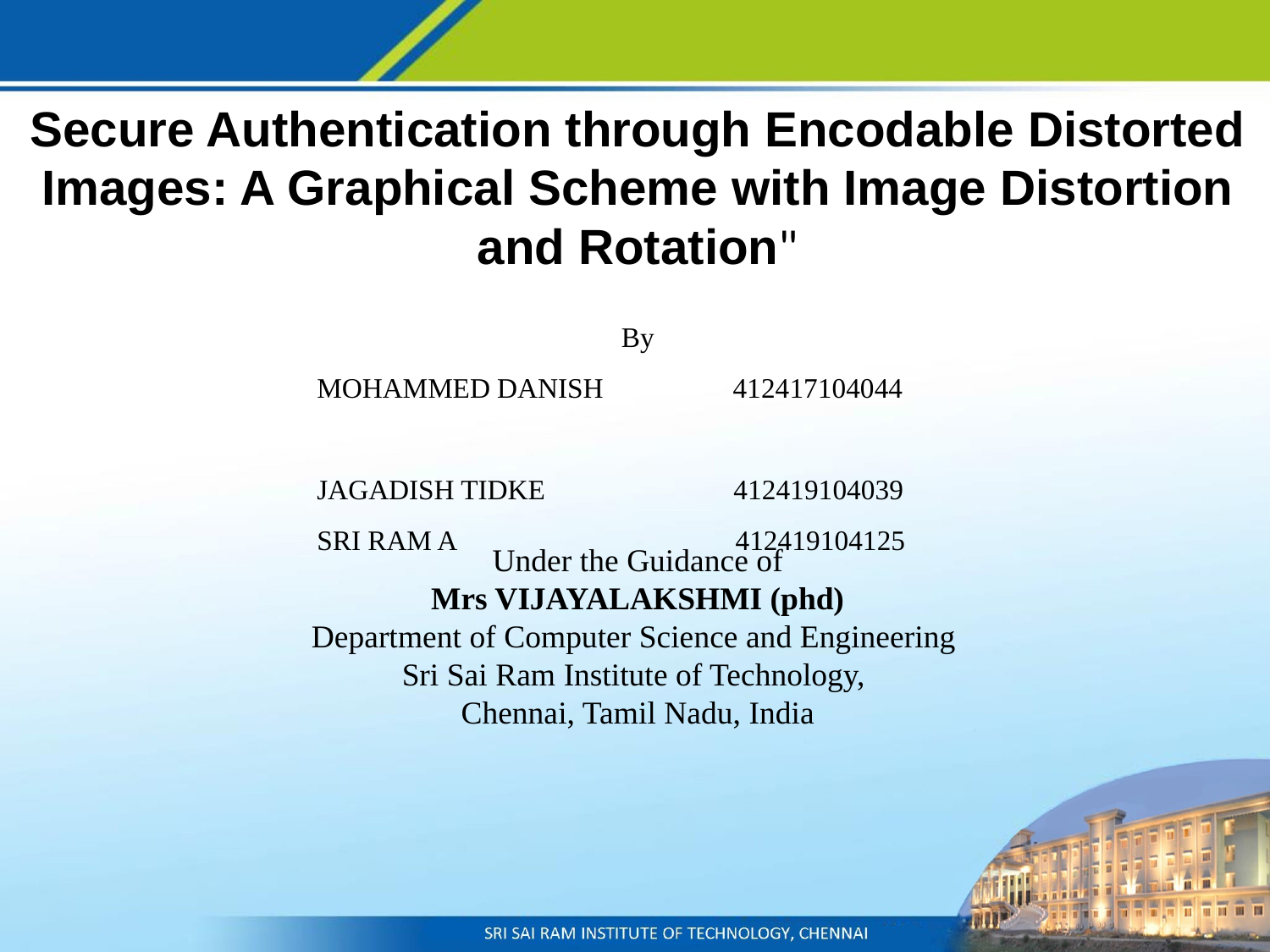

Secure Authentication through Encodable Distorted Images: A Graphical Scheme with Image Distortion and Rotation"
By
MOHAMMED DANISH 	     412417104044
JAGADISH TIDKE                           412419104039
SRI RAM A                                        412419104125
# Under the Guidance of Mrs VIJAYALAKSHMI (phd) Department of Computer Science and Engineering Sri Sai Ram Institute of Technology, Chennai, Tamil Nadu, India